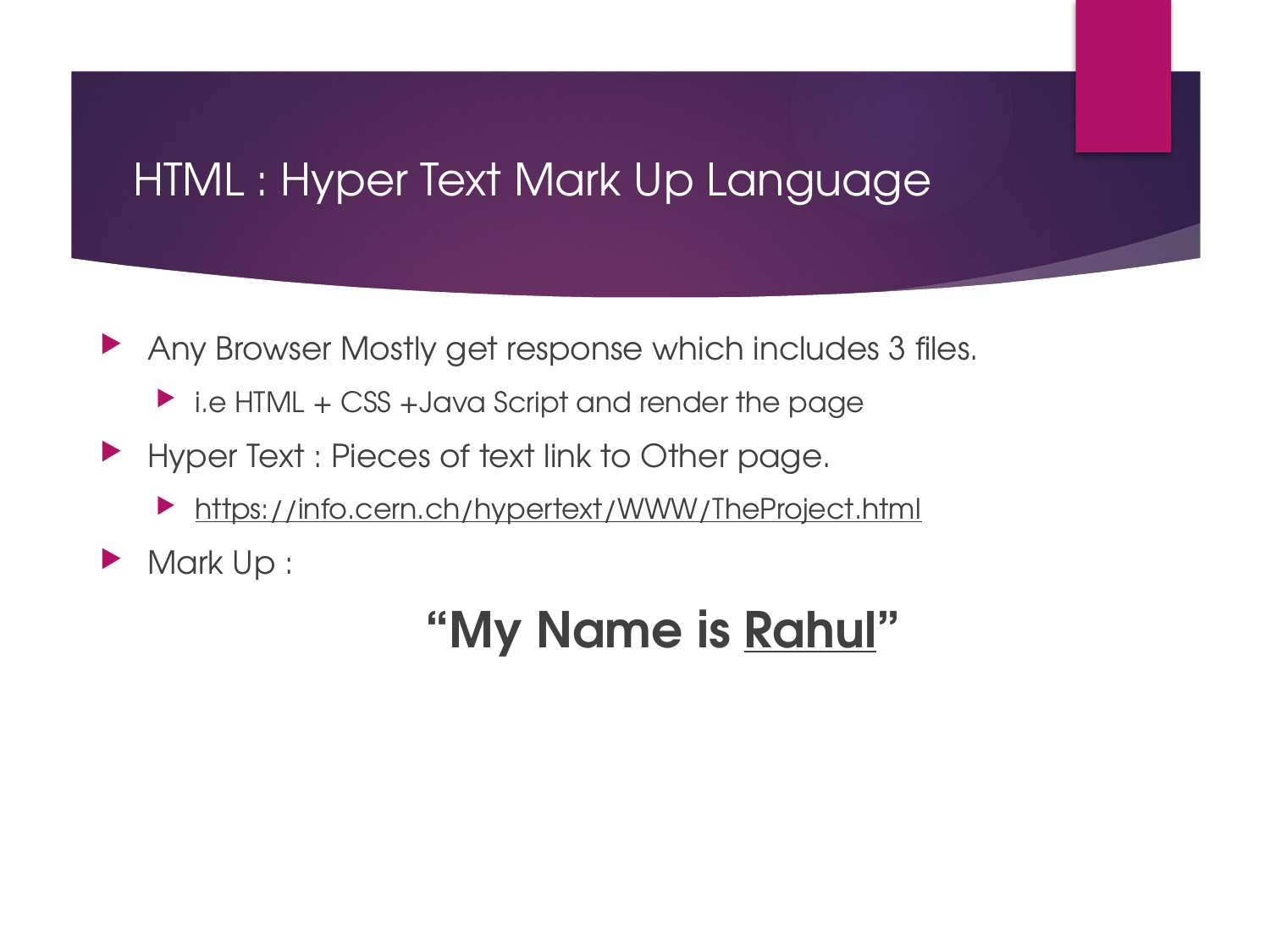

# HTML : Hyper Text Mark Up Language
Any Browser Mostly get response which includes 3 files.
i.e HTML + CSS +Java Script and render the page
Hyper Text : Pieces of text link to Other page.
https://info.cern.ch/hypertext/WWW/TheProject.html
Mark Up :
“My Name is Rahul”